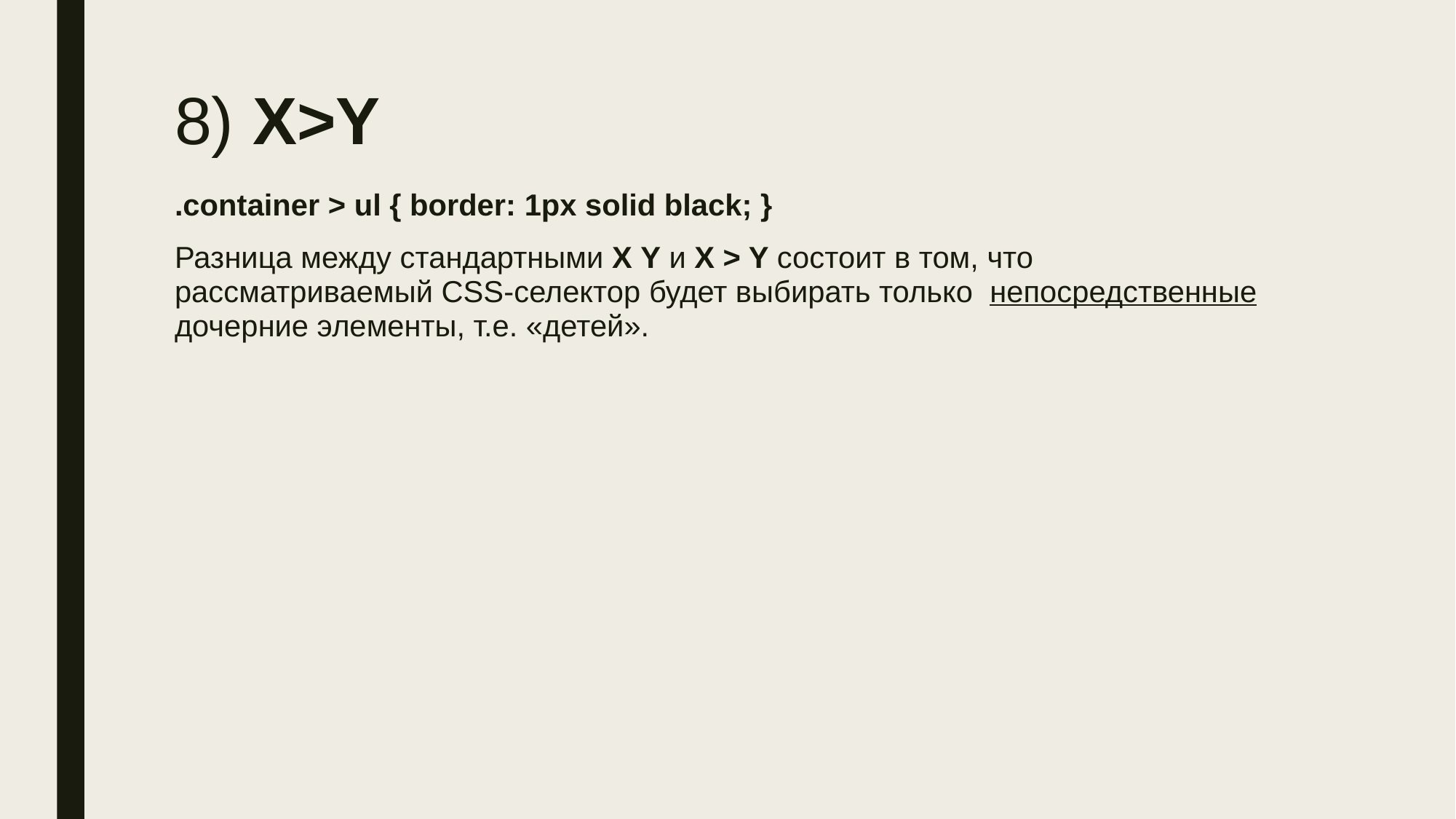

# 8) Х>Y
.container > ul { border: 1px solid black; }
Разница между стандартными Х Y и X > Y состоит в том, что рассматриваемый CSS-селектор будет выбирать только  непосредственные дочерние элементы, т.е. «детей».